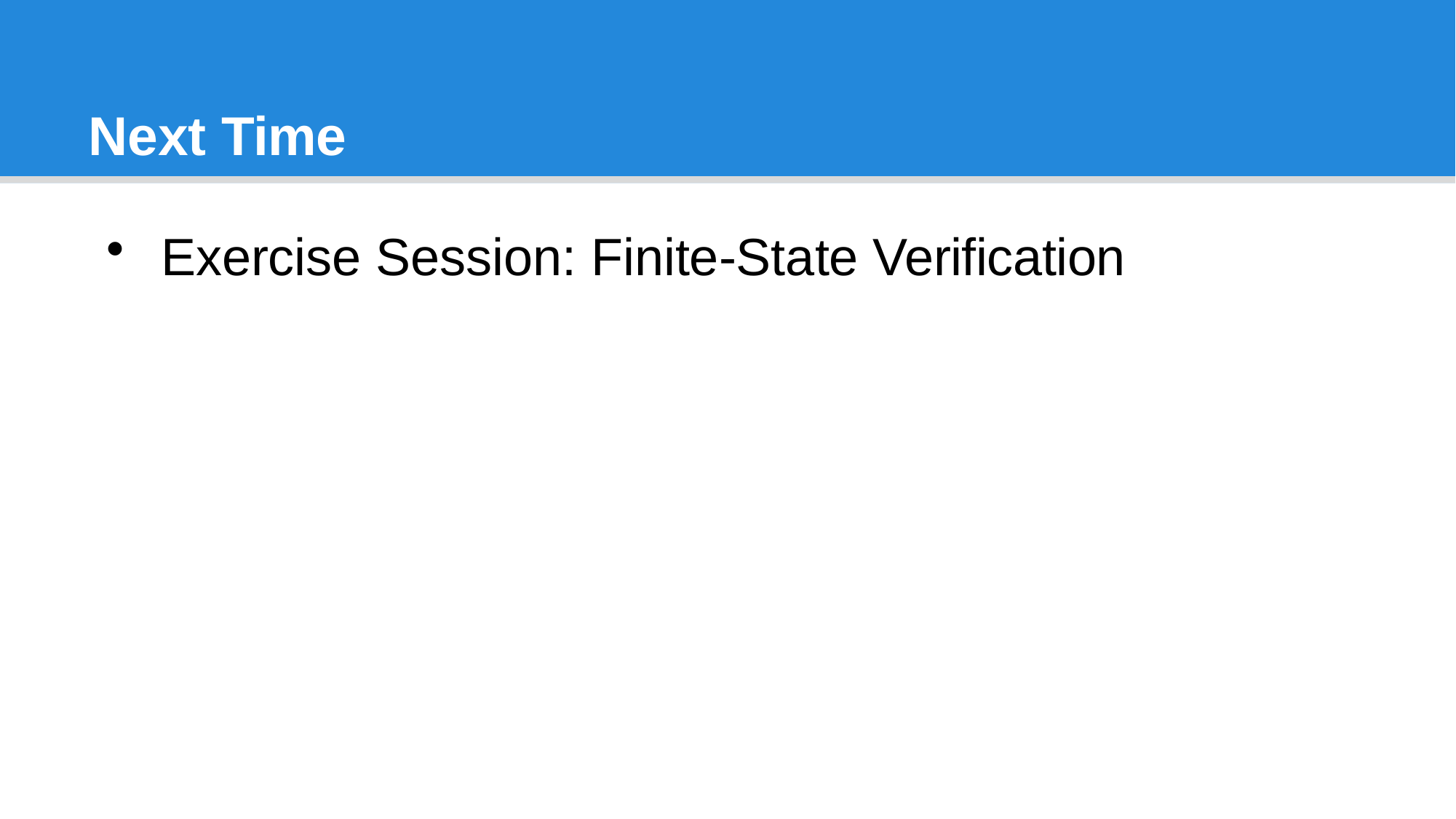

# Next Time
Exercise Session: Finite-State Verification
2018-08-27
Chalmers University of Technology
46